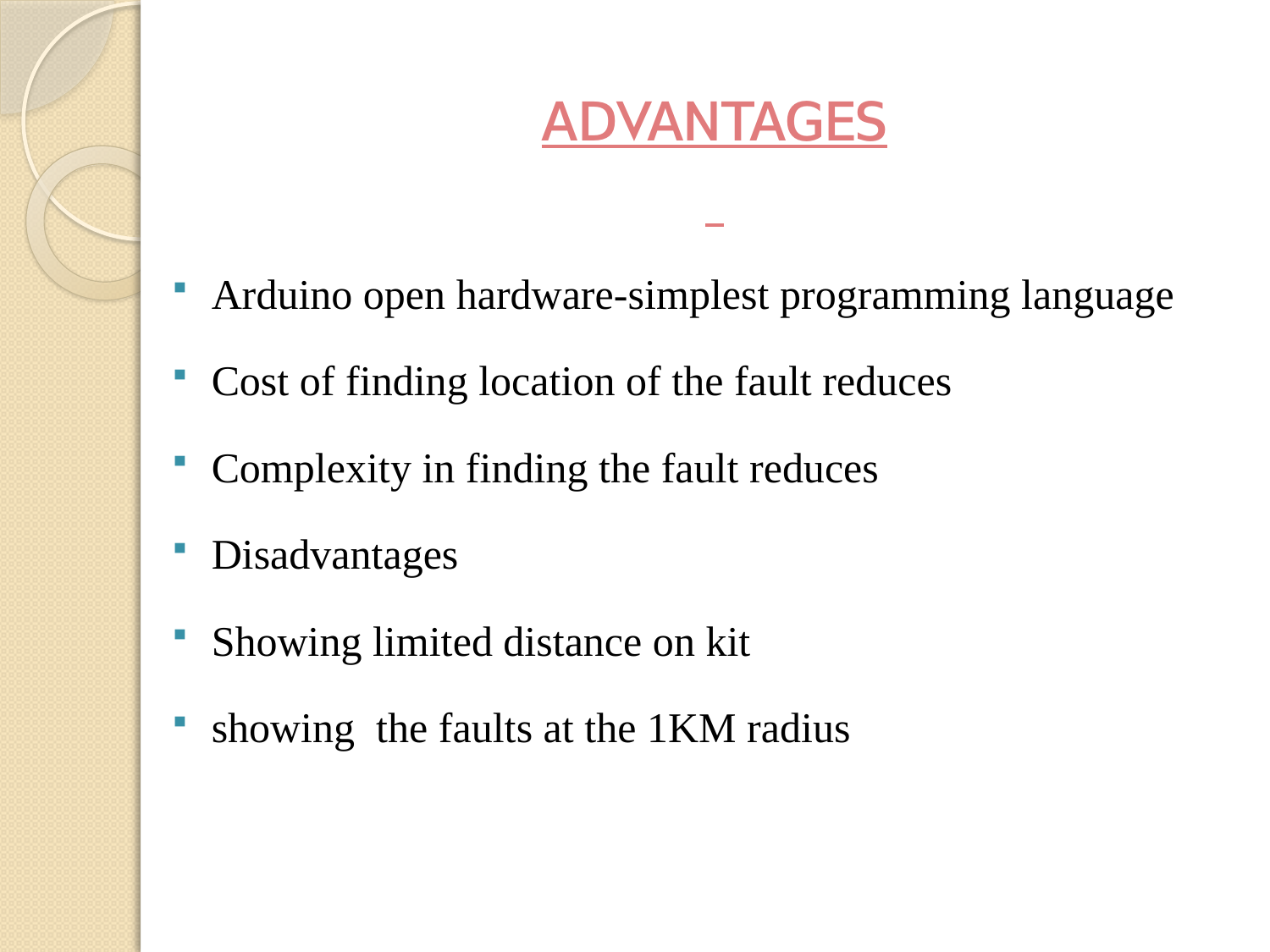

ADVANTAGES

Arduino open hardware-simplest programming language
Cost of finding location of the fault reduces
Complexity in finding the fault reduces
Disadvantages
Showing limited distance on kit
showing  the faults at the 1KM radius